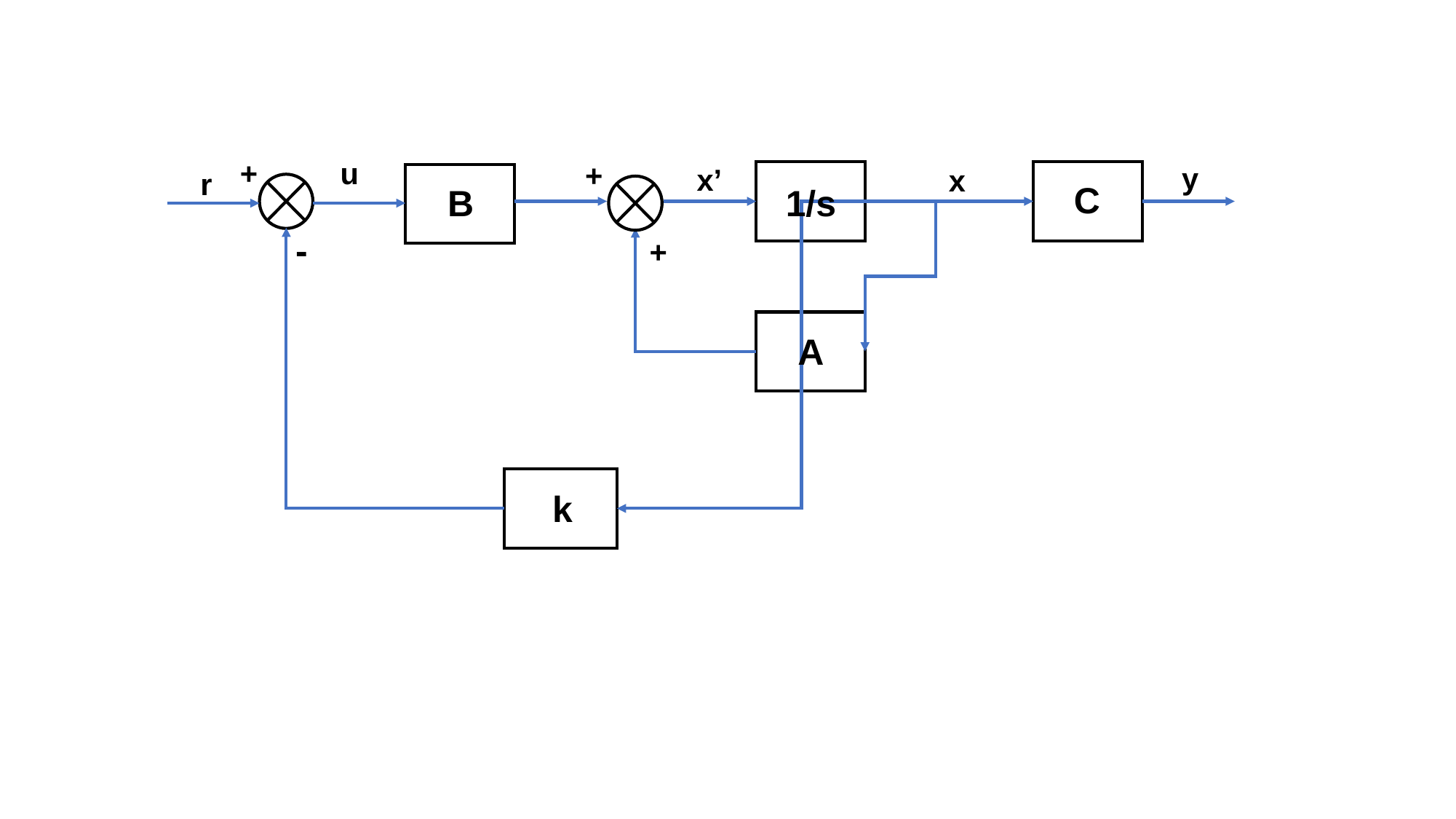

+
u
+
y
x’
x
r

C

1/s
B

-
+

A

k